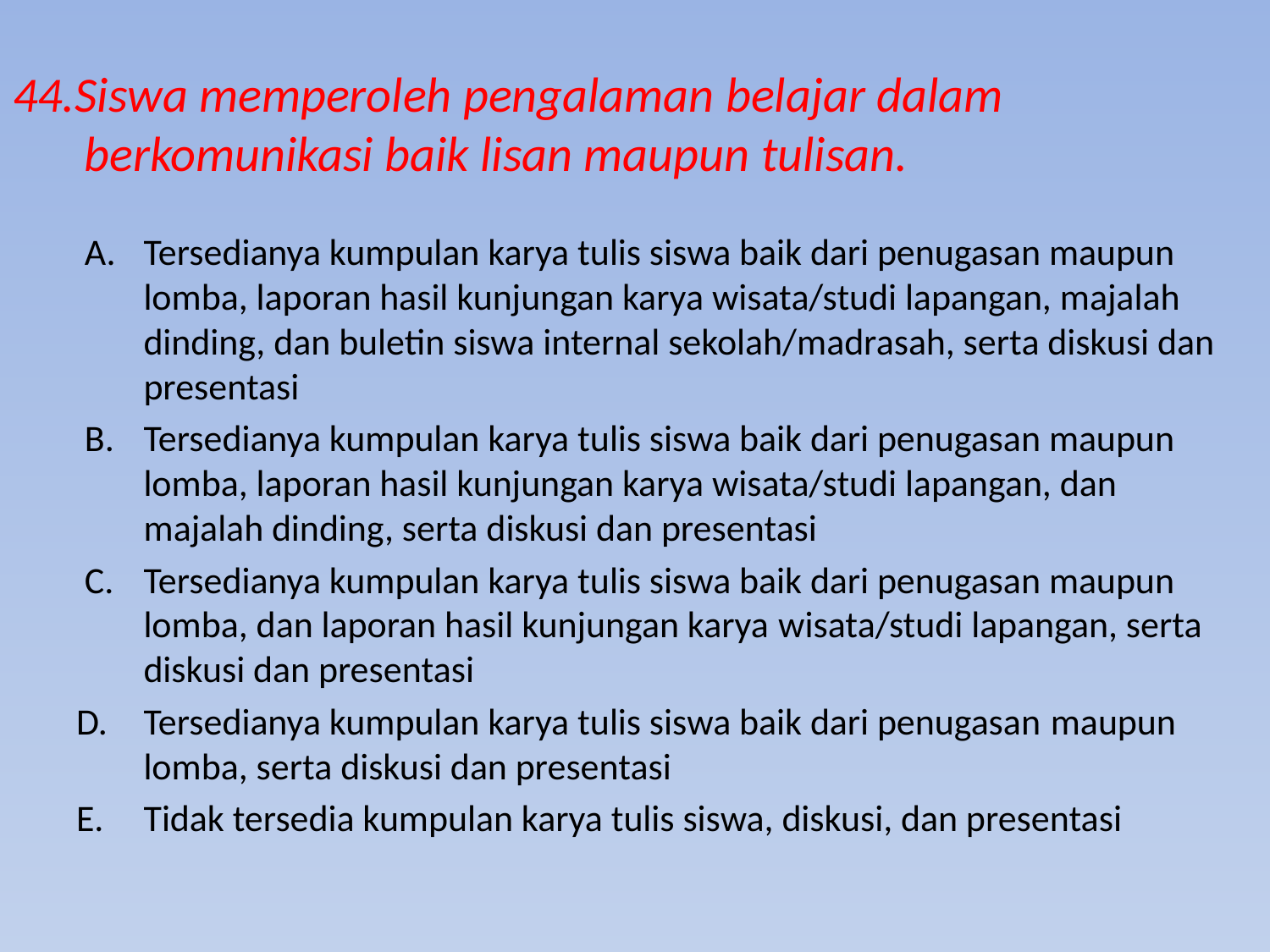

# 44.Siswa memperoleh pengalaman belajar dalam berkomunikasi baik lisan maupun tulisan.
 A.	Tersedianya kumpulan karya tulis siswa baik dari penugasan maupun lomba, laporan hasil kunjungan karya wisata/studi lapangan, majalah dinding, dan buletin siswa internal sekolah/madrasah, serta diskusi dan presentasi
 B.	Tersedianya kumpulan karya tulis siswa baik dari penugasan maupun lomba, laporan hasil kunjungan karya wisata/studi lapangan, dan majalah dinding, serta diskusi dan presentasi
 C.	Tersedianya kumpulan karya tulis siswa baik dari penugasan maupun lomba, dan laporan hasil kunjungan karya wisata/studi lapangan, serta diskusi dan presentasi
D.	Tersedianya kumpulan karya tulis siswa baik dari penugasan maupun lomba, serta diskusi dan presentasi
E.	Tidak tersedia kumpulan karya tulis siswa, diskusi, dan presentasi